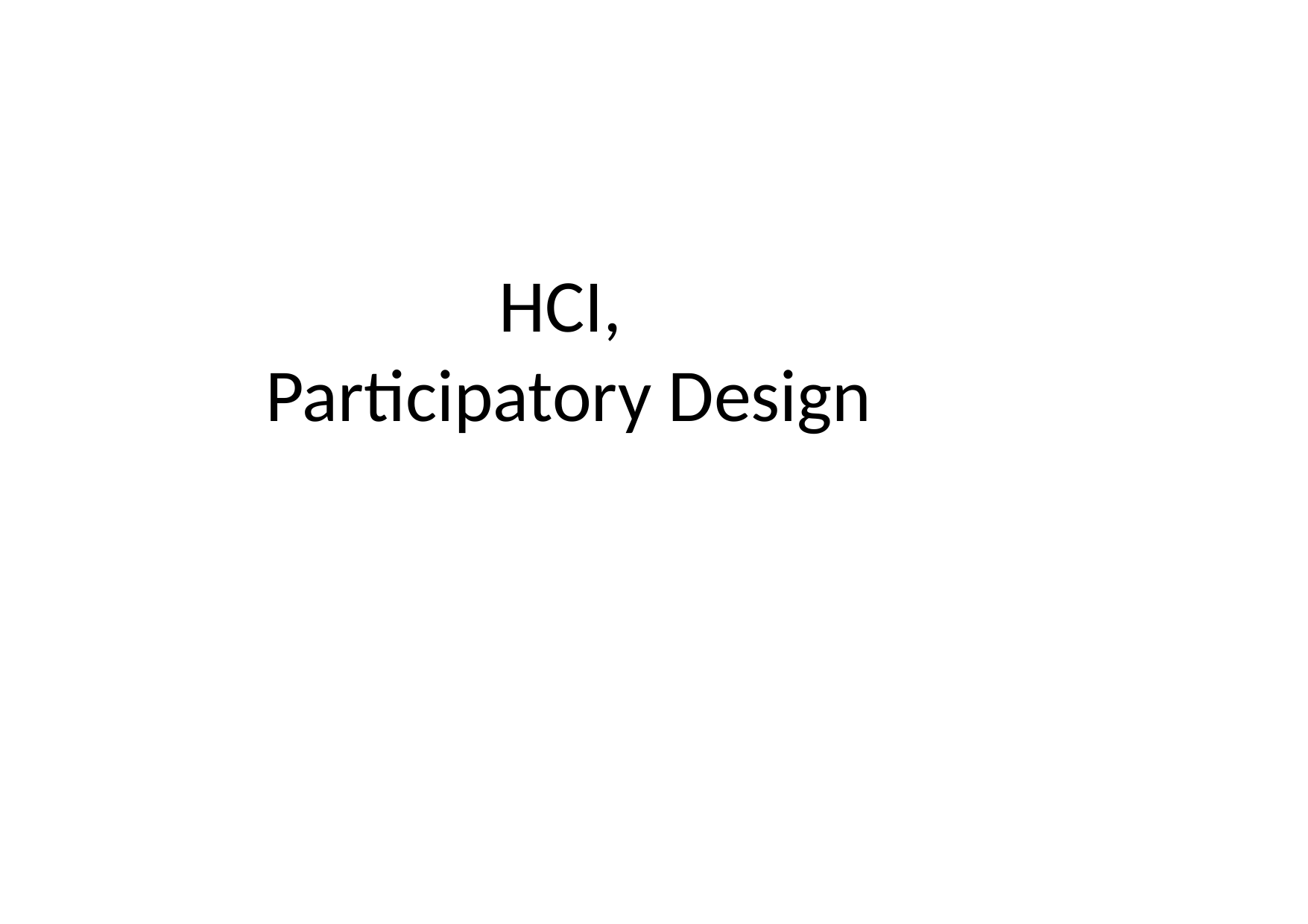

HCI,
Participatory Design
# Lecture 7:
HCI, advanced course,  Participatory Design
To read: Kensing, Finn &  Blomberg, Jeanette (1998)  Participatory Design: Issues  and Concerns. Computer  Supported Cooperative Work  vol. 7: 167-185.